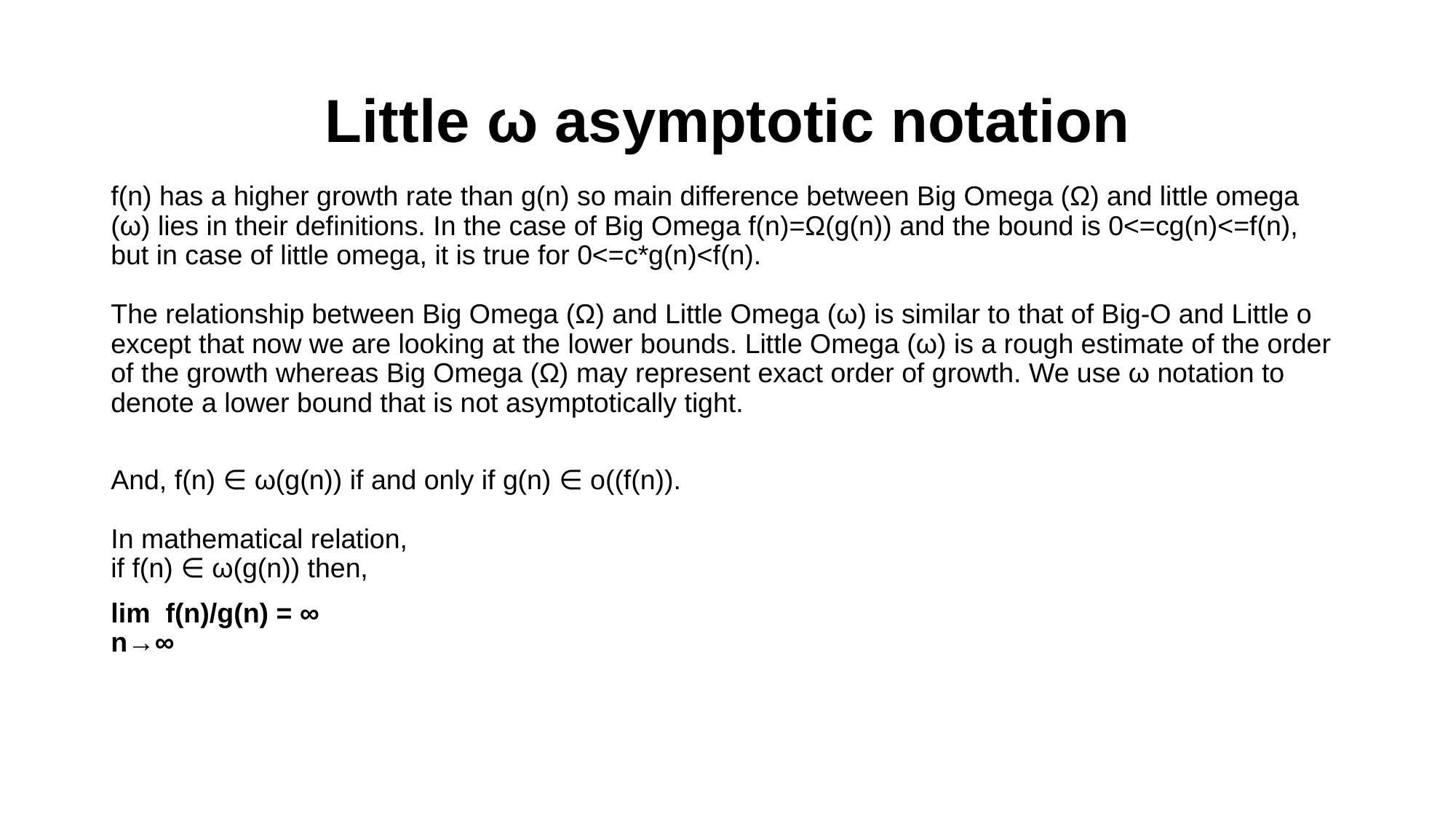

# Little ω asymptotic notation
f(n) has a higher growth rate than g(n) so main difference between Big Omega (Ω) and little omega (ω) lies in their definitions. In the case of Big Omega f(n)=Ω(g(n)) and the bound is 0<=cg(n)<=f(n), but in case of little omega, it is true for 0<=c*g(n)<f(n).
The relationship between Big Omega (Ω) and Little Omega (ω) is similar to that of Big-Ο and Little o except that now we are looking at the lower bounds. Little Omega (ω) is a rough estimate of the order of the growth whereas Big Omega (Ω) may represent exact order of growth. We use ω notation to denote a lower bound that is not asymptotically tight.
And, f(n) ∈ ω(g(n)) if and only if g(n) ∈ ο((f(n)).
In mathematical relation,
if f(n) ∈ ω(g(n)) then,
lim  f(n)/g(n) = ∞
n→∞